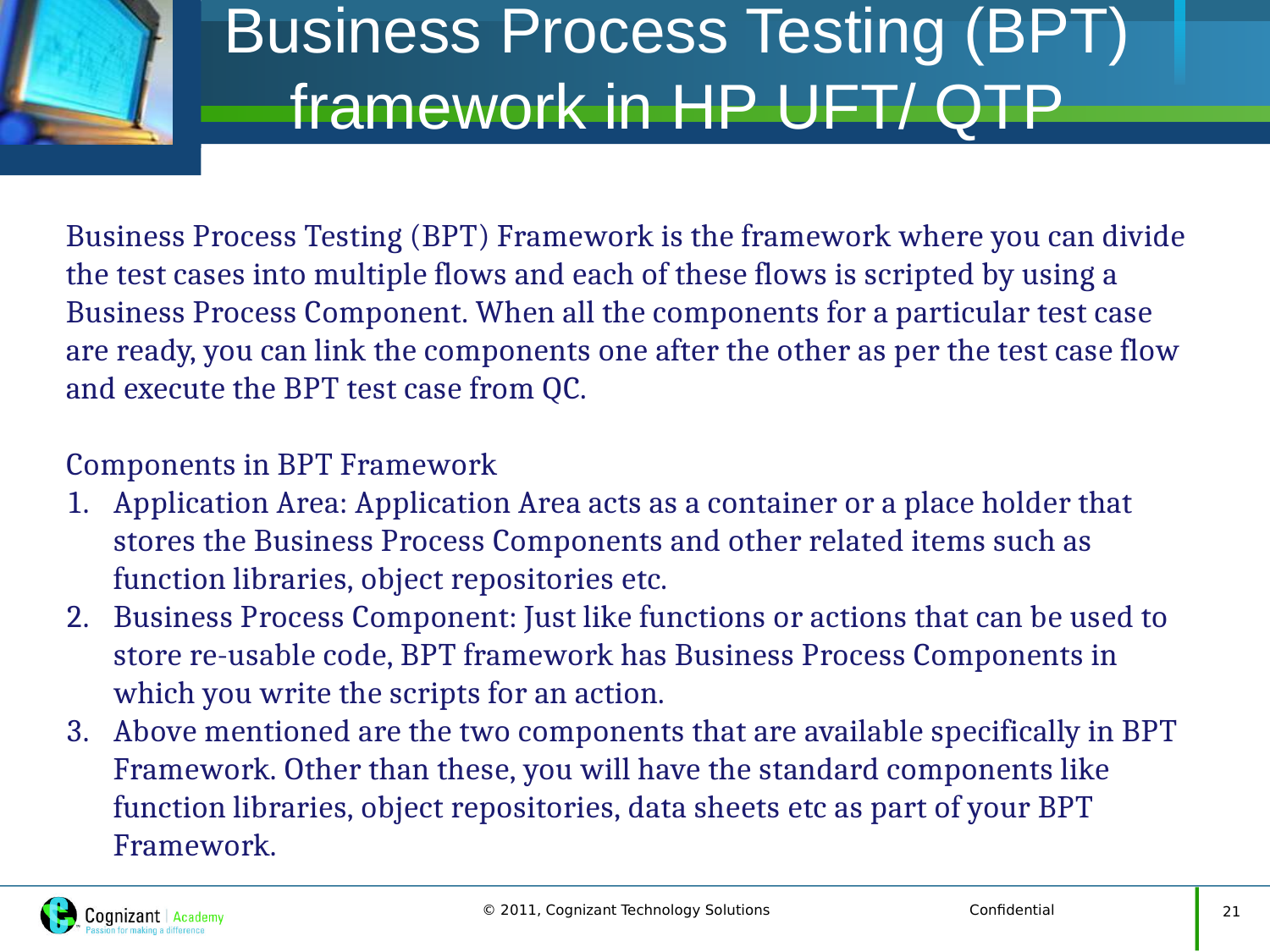

# Business Process Testing (BPT) framework in HP UFT/ QTP
Business Process Testing (BPT) Framework is the framework where you can divide the test cases into multiple flows and each of these flows is scripted by using a Business Process Component. When all the components for a particular test case are ready, you can link the components one after the other as per the test case flow and execute the BPT test case from QC.

Components in BPT Framework
Application Area: Application Area acts as a container or a place holder that stores the Business Process Components and other related items such as function libraries, object repositories etc.
Business Process Component: Just like functions or actions that can be used to store re-usable code, BPT framework has Business Process Components in which you write the scripts for an action.
Above mentioned are the two components that are available specifically in BPT Framework. Other than these, you will have the standard components like function libraries, object repositories, data sheets etc as part of your BPT Framework.
21